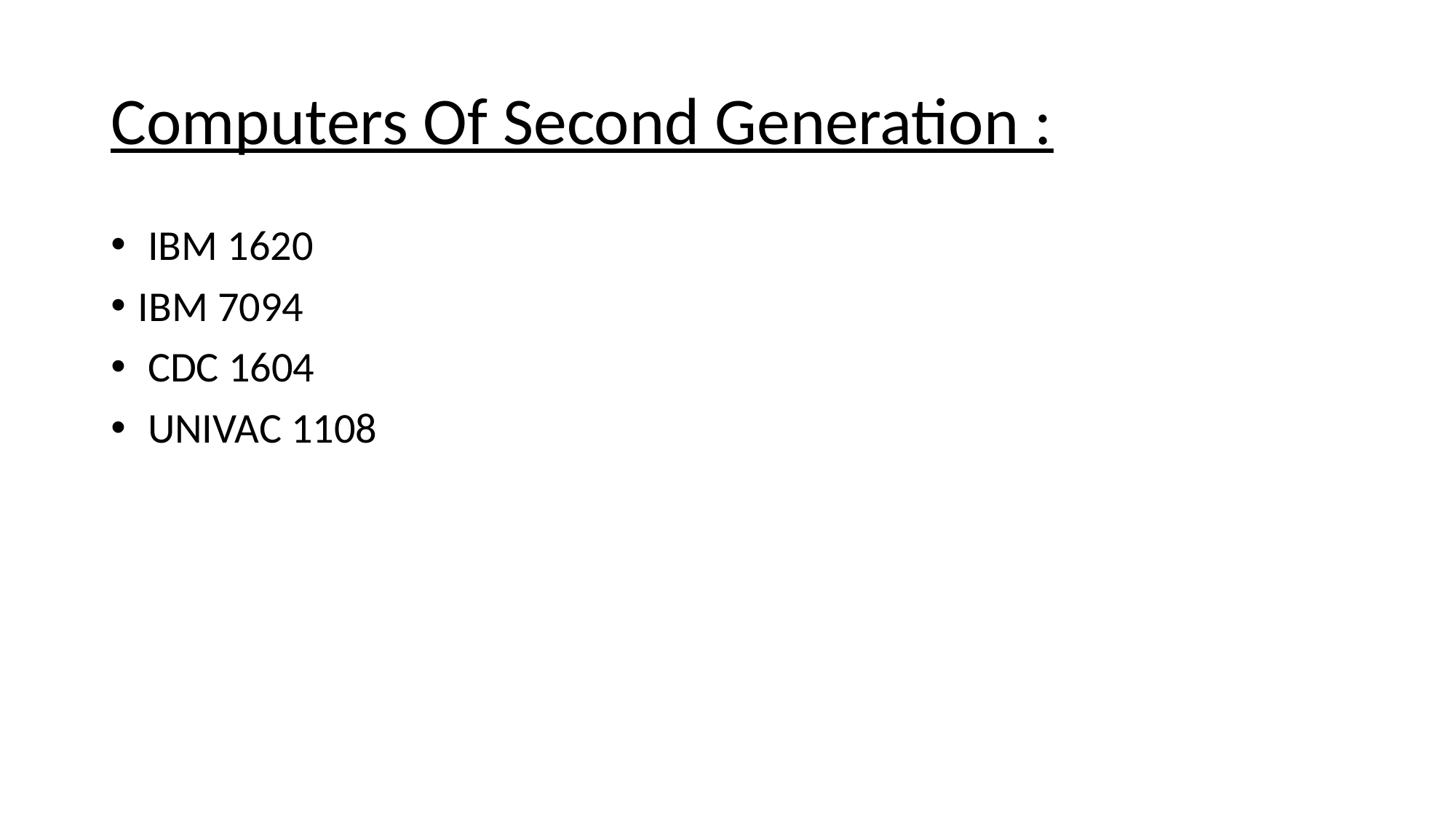

# Computers Of Second Generation :
 IBM 1620
IBM 7094
 CDC 1604
 UNIVAC 1108